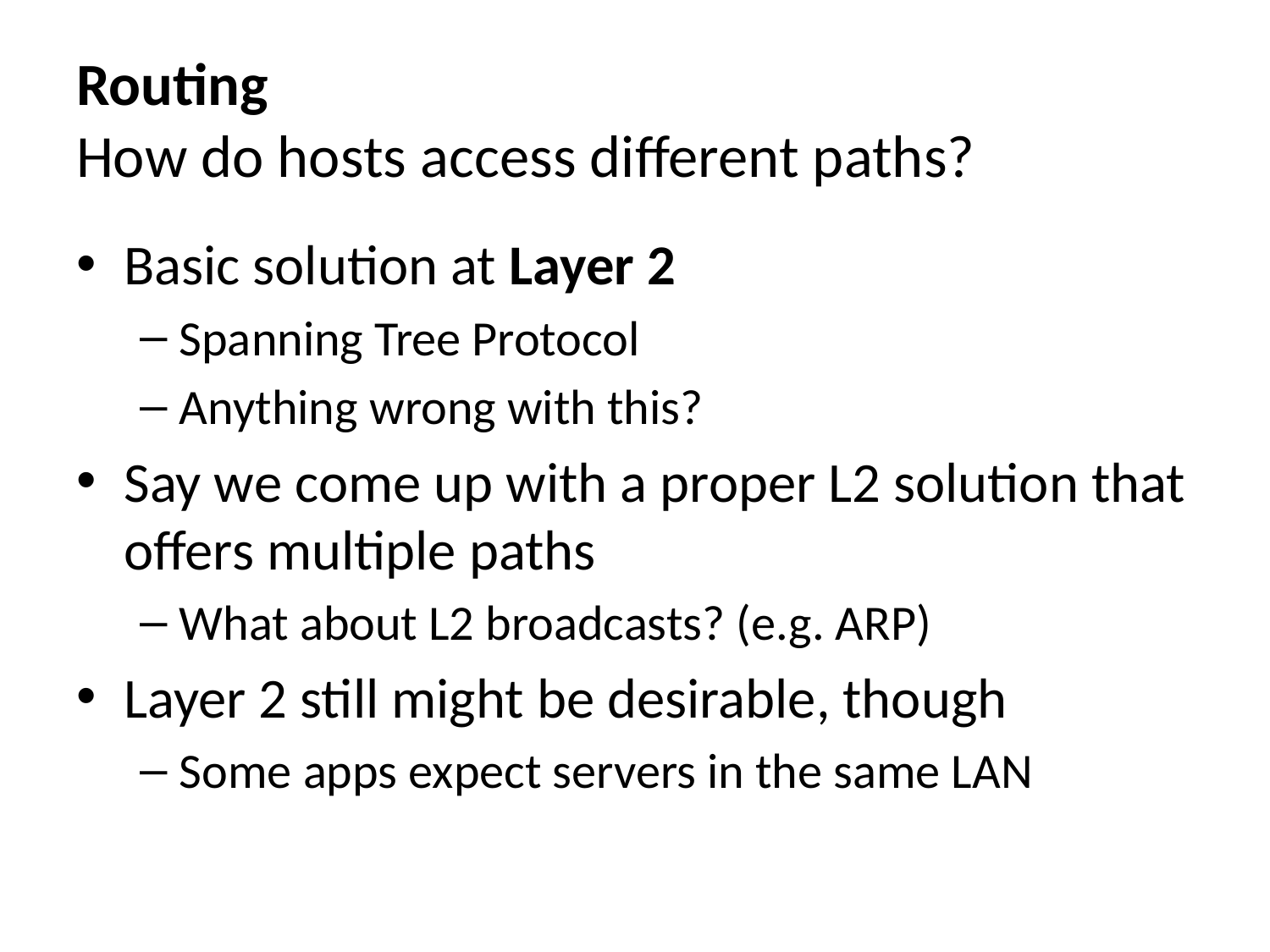

# Routing How do hosts access different paths?
Basic solution at Layer 2
Spanning Tree Protocol
Anything wrong with this?
Say we come up with a proper L2 solution that offers multiple paths
What about L2 broadcasts? (e.g. ARP)
Layer 2 still might be desirable, though
Some apps expect servers in the same LAN